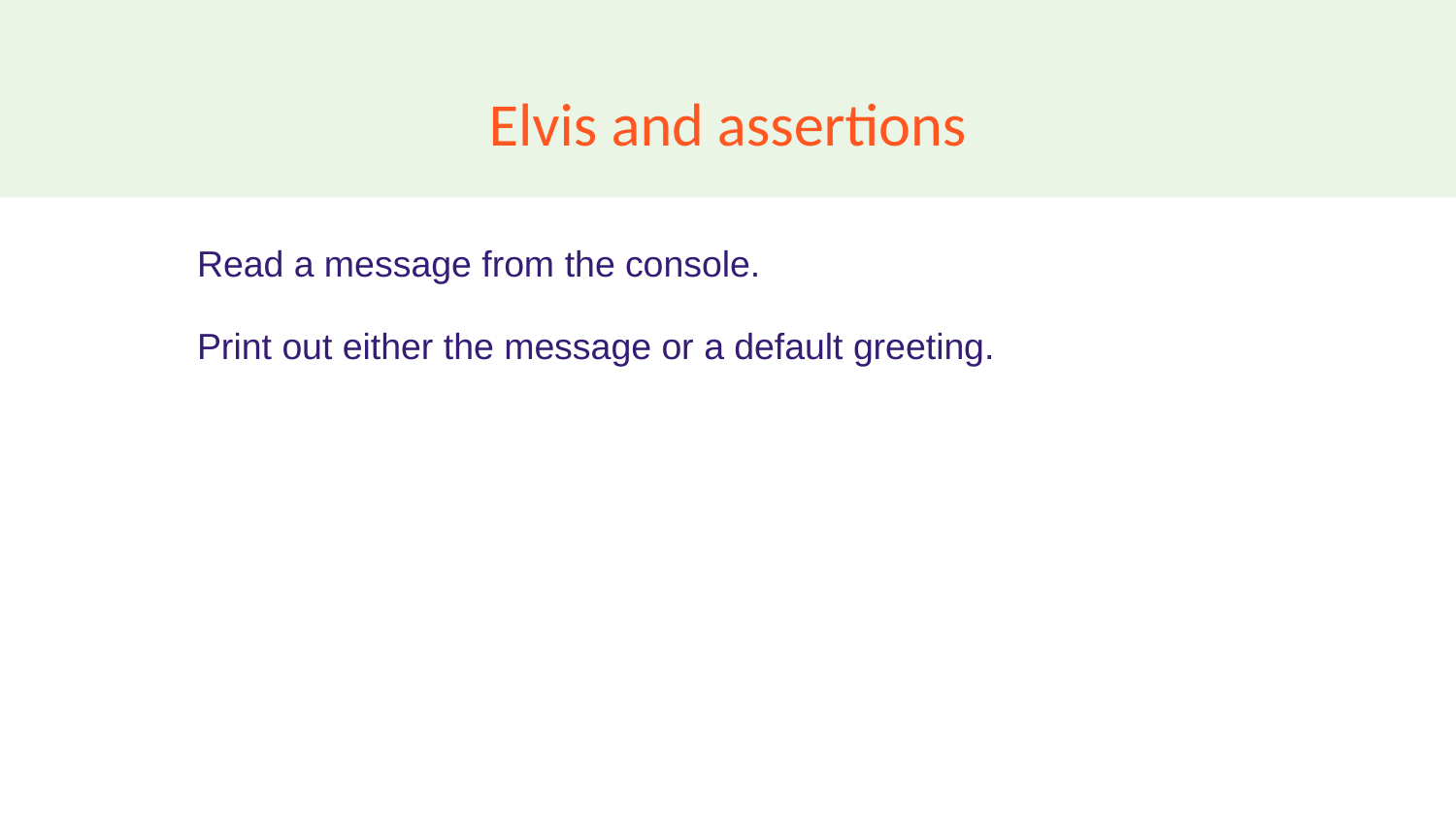

# Elvis and assertions
Read a message from the console.
Print out either the message or a default greeting.